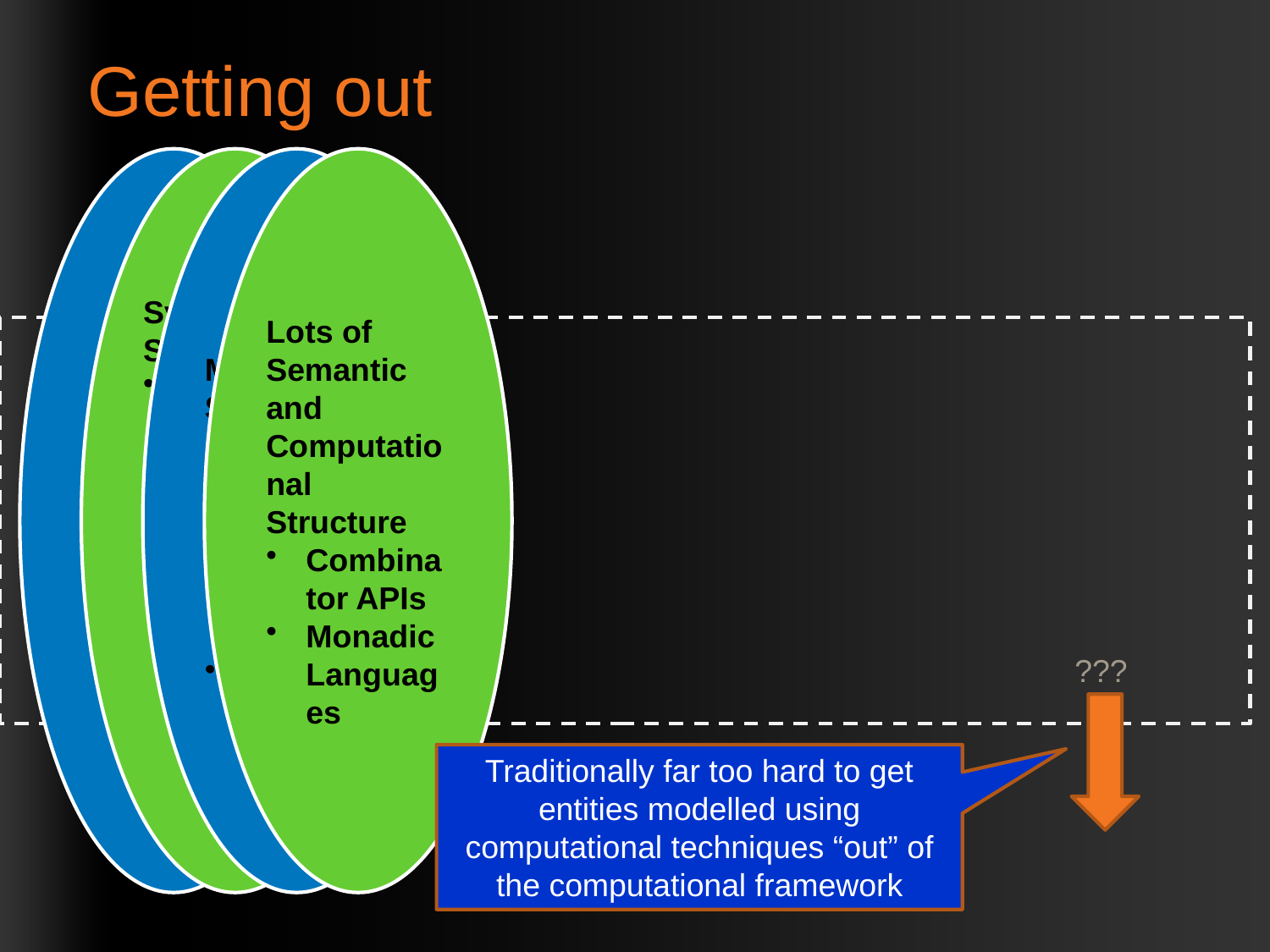

# Getting out
Strings
BDDs
RegExp

???

Traditionally far too hard to get entities modelled using computational techniques “out” of the computational framework